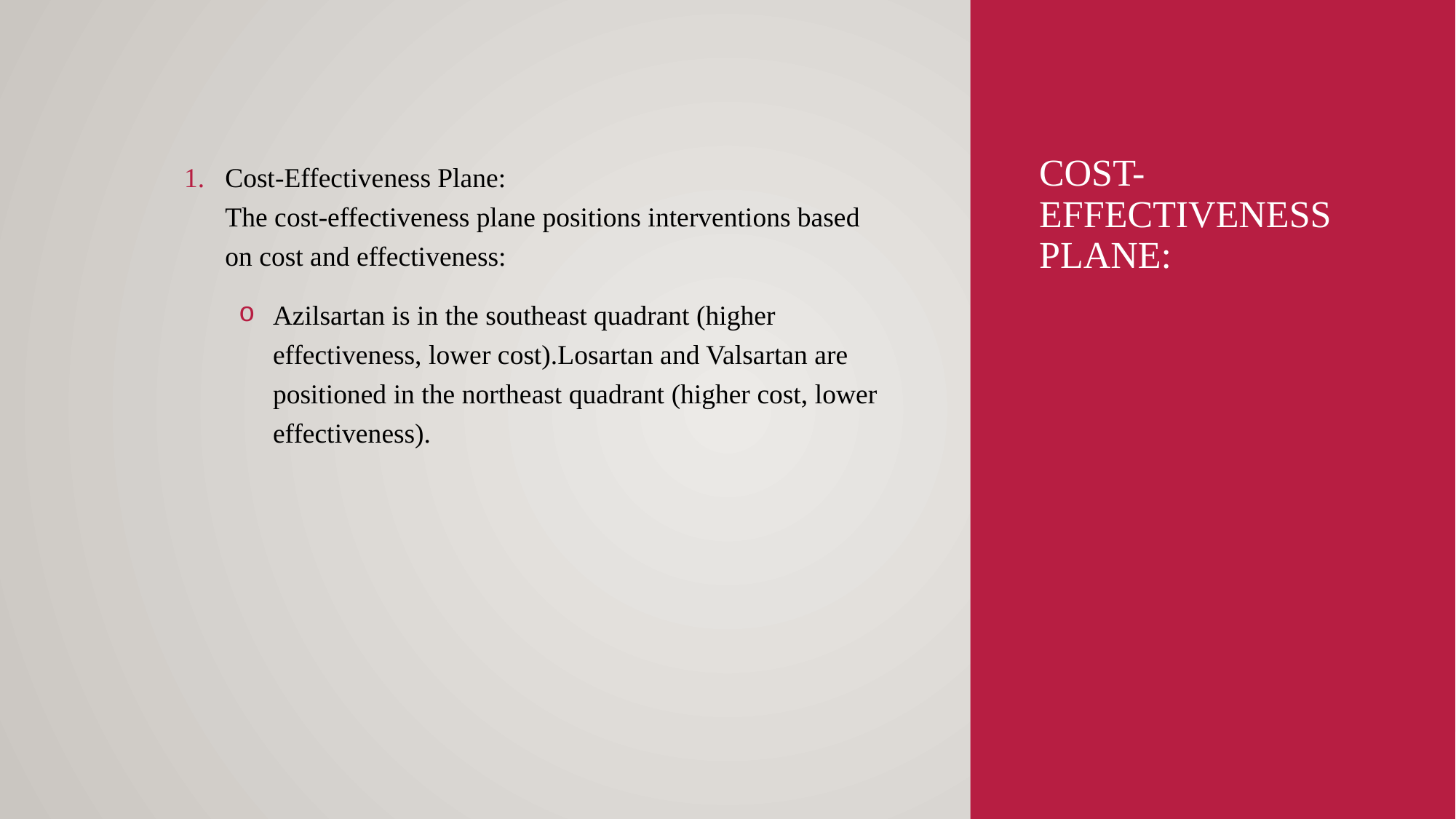

11
# Cost-Effectiveness Plane:
Cost-Effectiveness Plane:
The cost-effectiveness plane positions interventions based on cost and effectiveness:
Azilsartan is in the southeast quadrant (higher effectiveness, lower cost).Losartan and Valsartan are positioned in the northeast quadrant (higher cost, lower effectiveness).